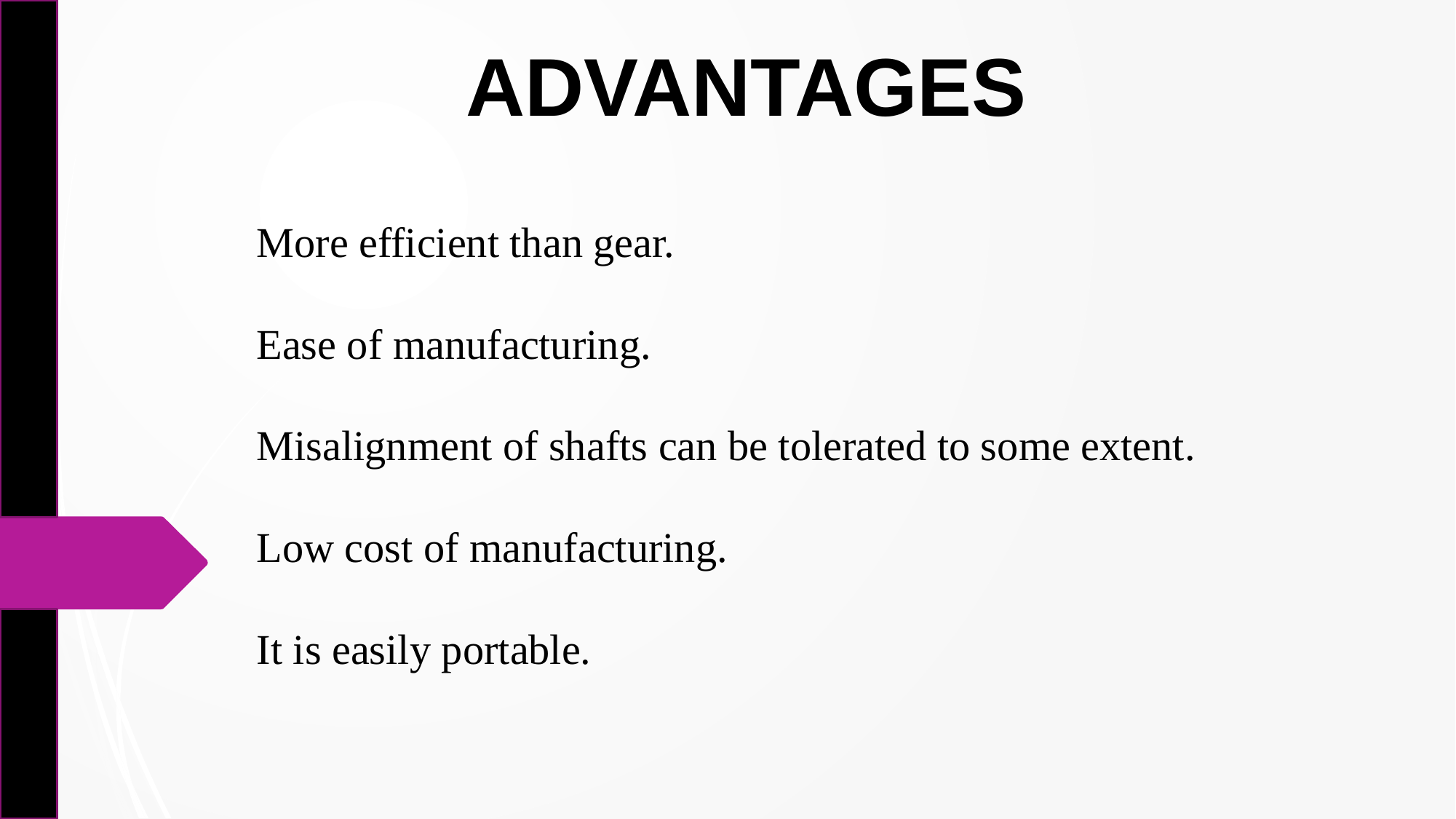

ADVANTAGES
# More efficient than gear. Ease of manufacturing. Misalignment of shafts can be tolerated to some extent. Low cost of manufacturing. It is easily portable.